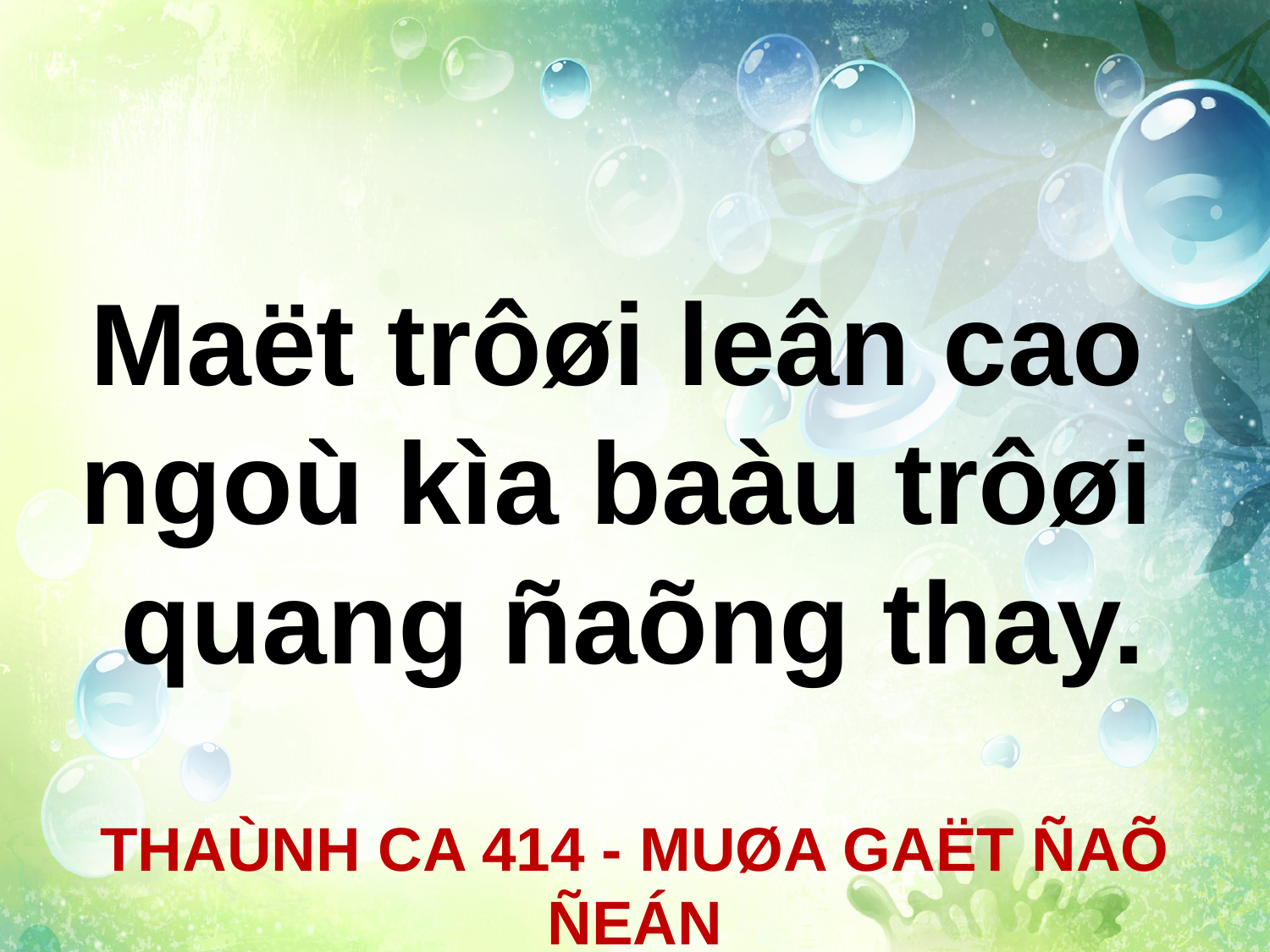

Maët trôøi leân cao
ngoù kìa baàu trôøi
quang ñaõng thay.
THAÙNH CA 414 - MUØA GAËT ÑAÕ ÑEÁN